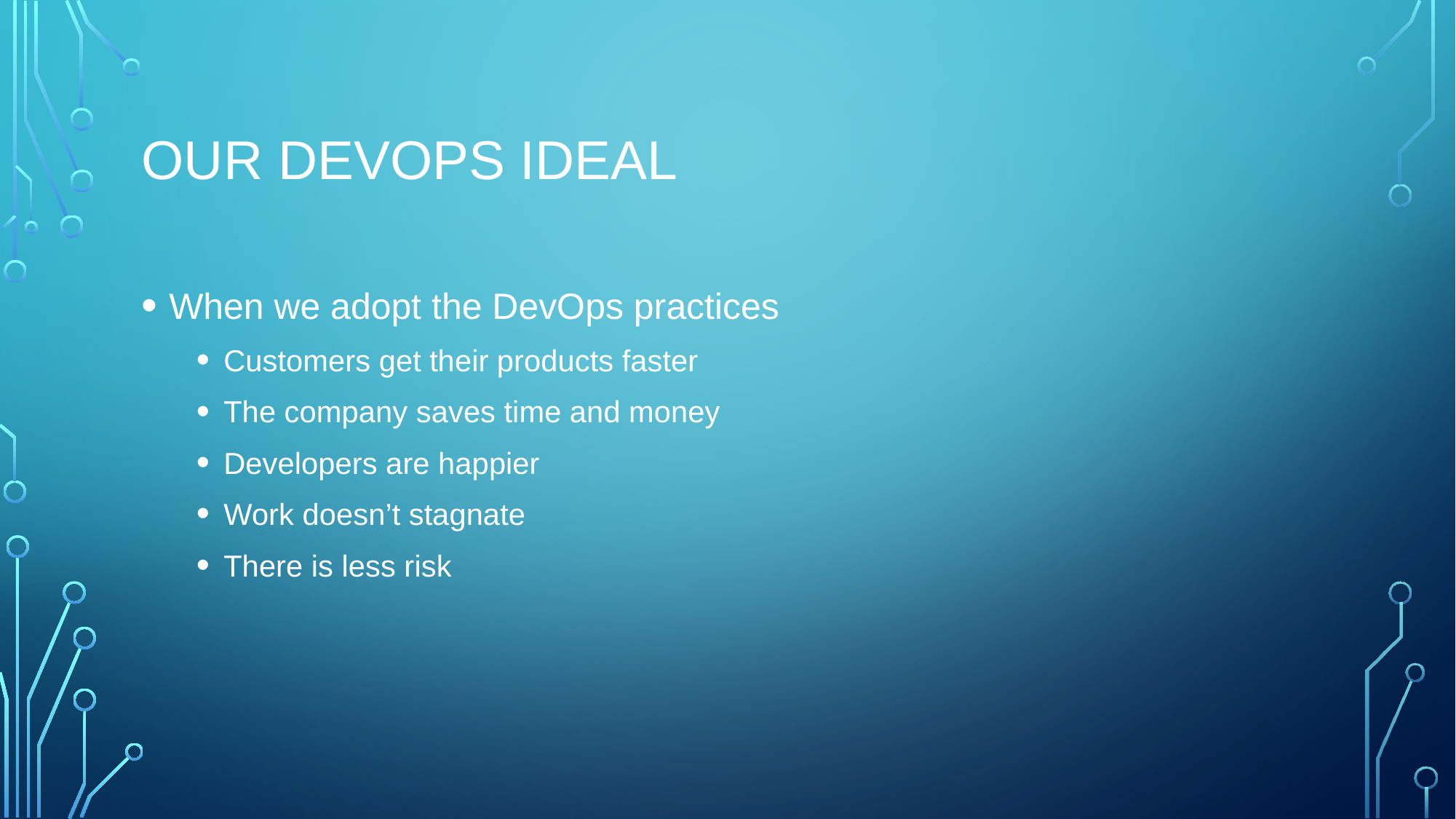

# Our DevOps Ideal
When we adopt the DevOps practices
Customers get their products faster
The company saves time and money
Developers are happier
Work doesn’t stagnate
There is less risk